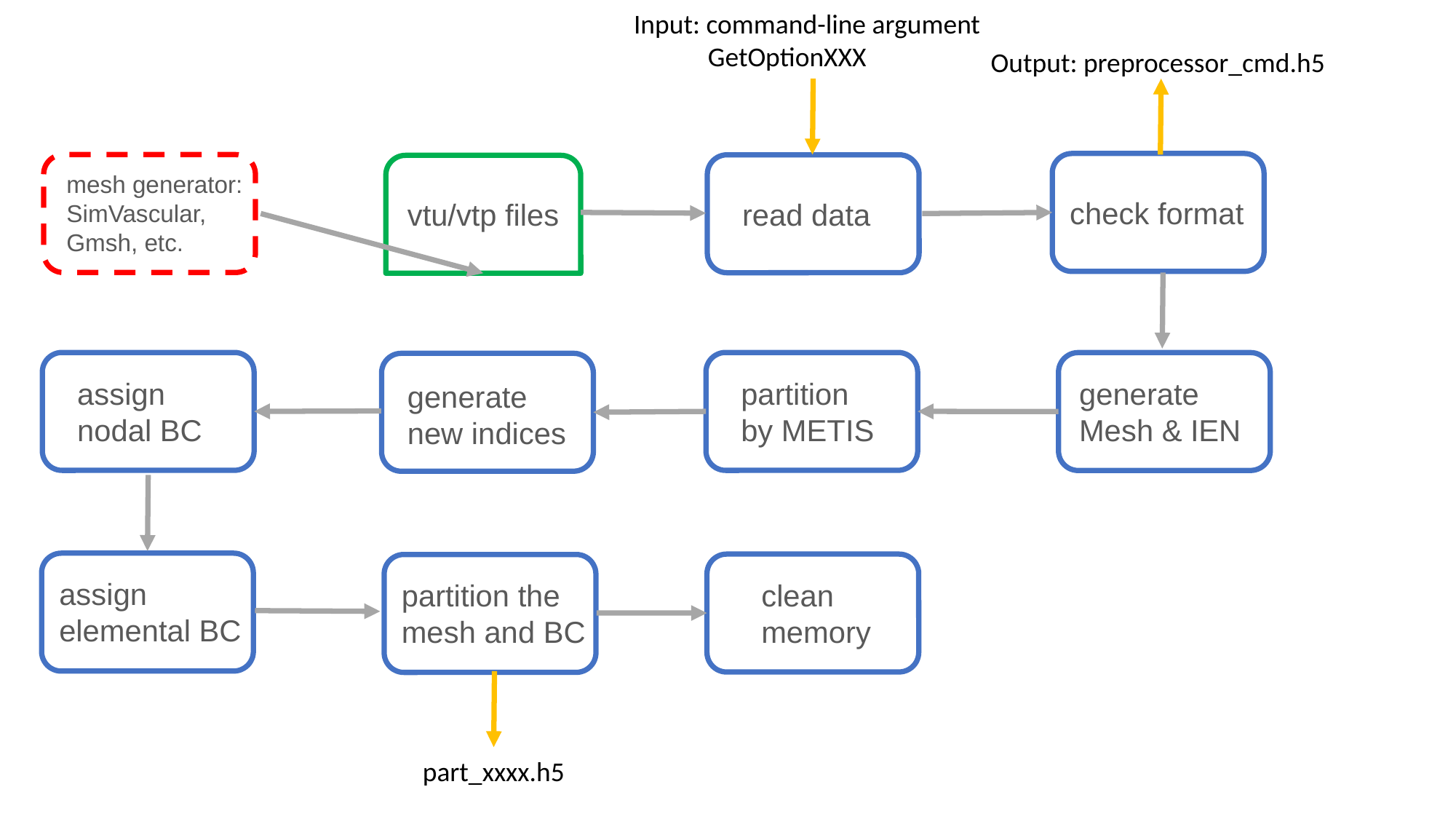

Input: command-line argument
            GetOptionXXX
Output: preprocessor_cmd.h5

mesh generator:
SimVascular,
Gmsh, etc.
check format
vtu/vtp files
read data

assign
nodal BC
partition
by METIS
generate
Mesh & IEN
generate
new indices

assign
elemental BC
partition the
mesh and BC
clean
memory
part_xxxx.h5